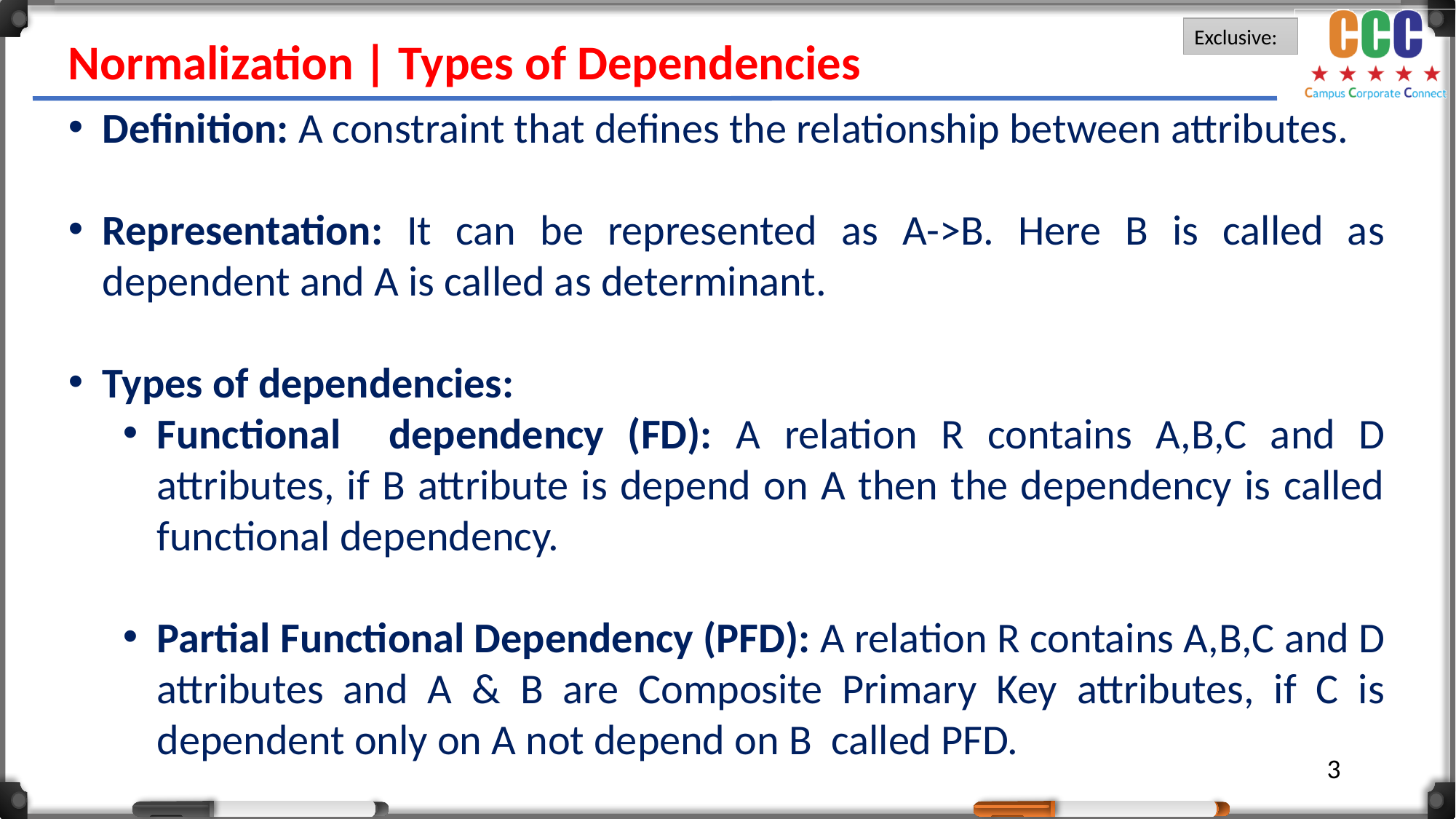

Normalization | Types of Dependencies
Definition: A constraint that defines the relationship between attributes.

Representation: It can be represented as A->B. Here B is called as dependent and A is called as determinant.

Types of dependencies:
Functional  dependency (FD): A relation R contains A,B,C and D attributes, if B attribute is depend on A then the dependency is called functional dependency.

Partial Functional Dependency (PFD): A relation R contains A,B,C and D attributes and A & B are Composite Primary Key attributes, if C is dependent only on A not depend on B  called PFD.